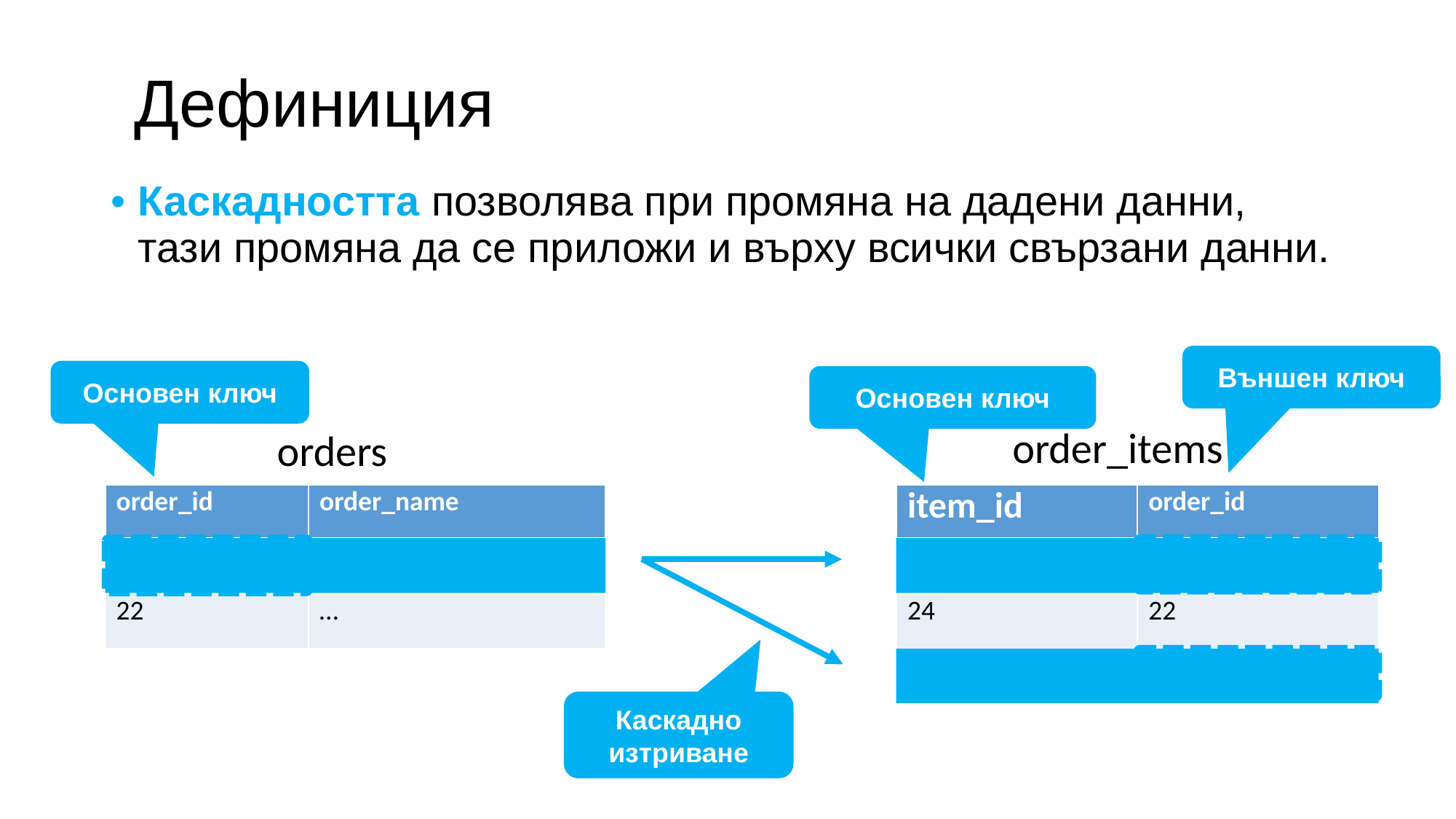

# Дефиниция
Каскадността позволява при промяна на дадени данни, тази промяна да се приложи и върху всички свързани данни.
Външен ключ
Основен ключ
Основен ключ
order_items
orders
| оrder\_id | order\_name |
| --- | --- |
| 1 | … |
| 22 | … |
| item\_id | order\_id |
| --- | --- |
| 4 | 1 |
| 24 | 22 |
| 87 | 1 |

Каскадно изтриване
2